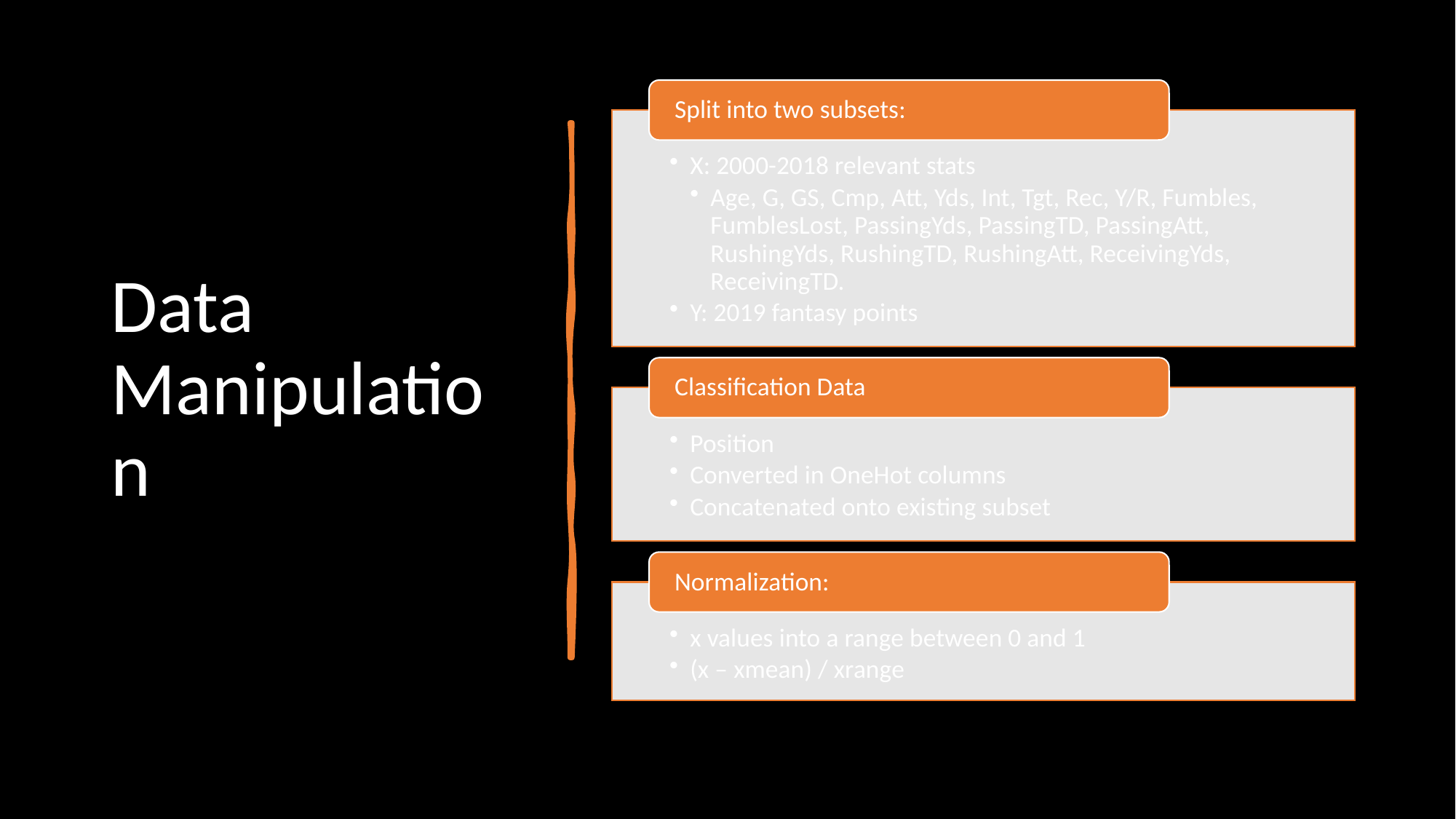

# Data Manipulation
X: 2000-2018 relevant stats
Age, G, GS, Cmp, Att, Yds, Int, Tgt, Rec, Y/R, Fumbles, FumblesLost, PassingYds, PassingTD, PassingAtt, RushingYds, RushingTD, RushingAtt, ReceivingYds, ReceivingTD.
Y: 2019 fantasy points
Split into two subsets:
Position
Converted in OneHot columns
Concatenated onto existing subset
Classification Data
x values into a range between 0 and 1
(x – xmean) / xrange
Normalization: